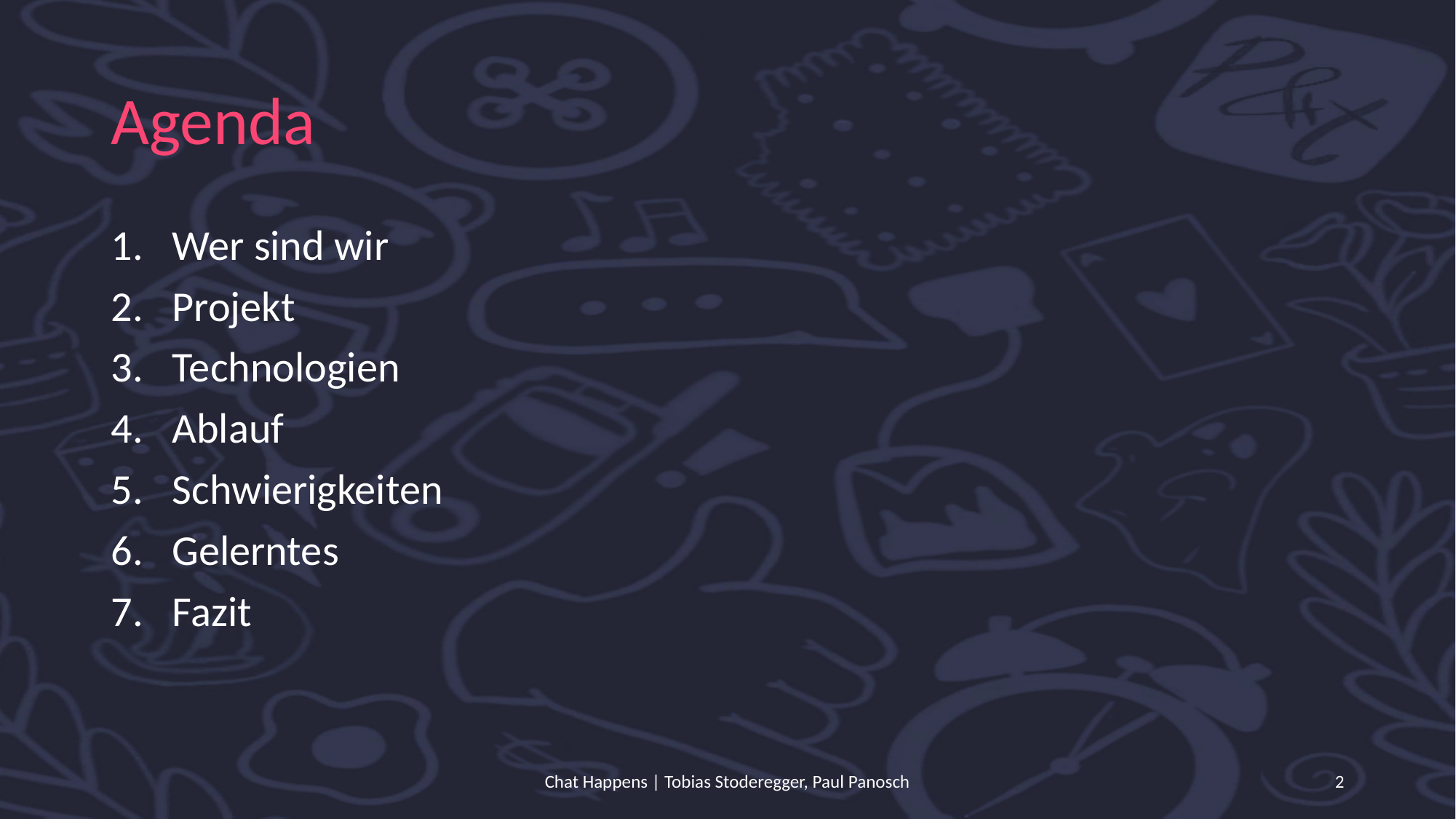

# Agenda
Wer sind wir
Projekt
Technologien
Ablauf
Schwierigkeiten
Gelerntes
Fazit
Chat Happens | Tobias Stoderegger, Paul Panosch
2